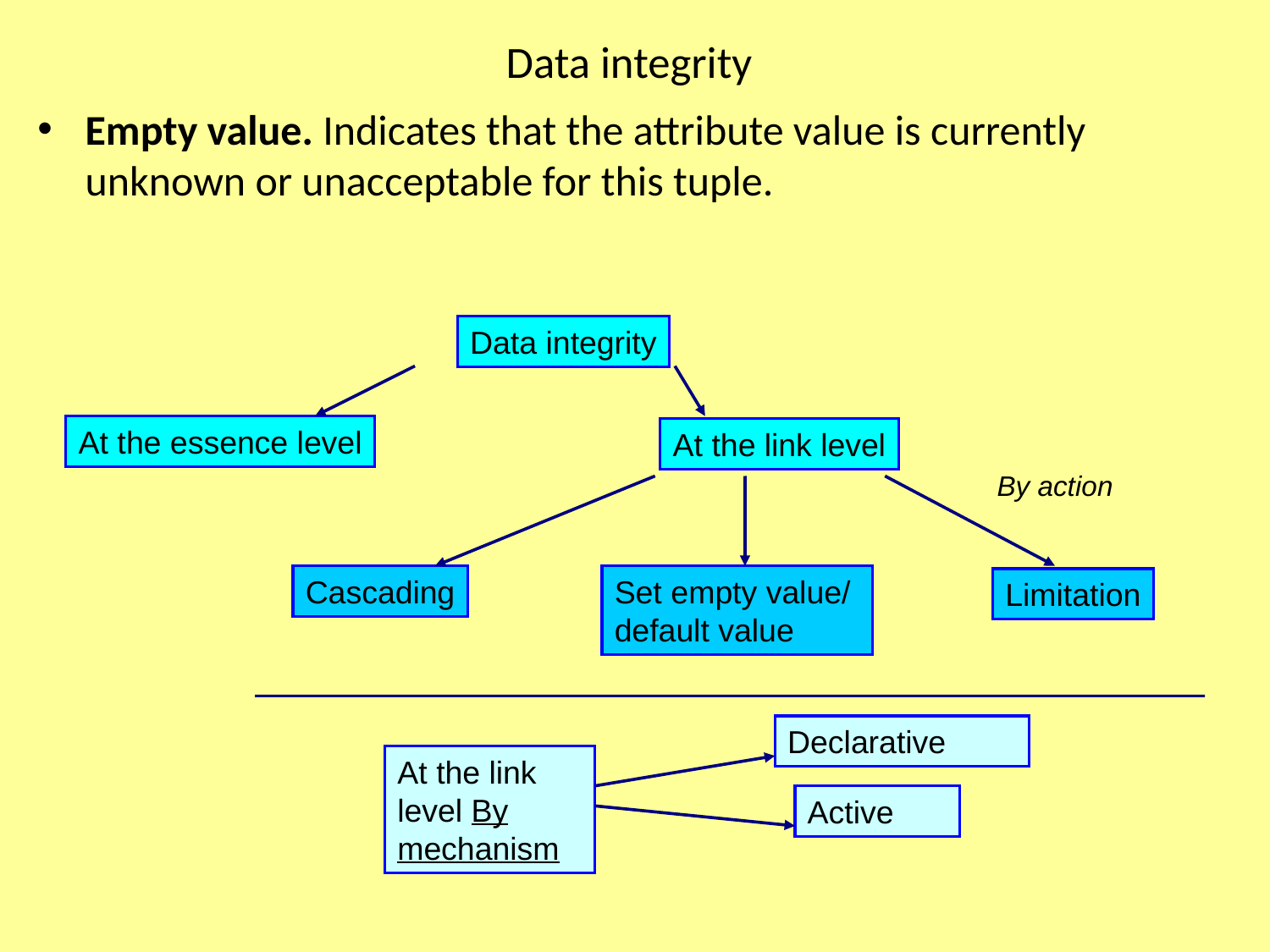

# Data integrity
Empty value. Indicates that the attribute value is currently unknown or unacceptable for this tuple.
Data integrity

At the essence level
At the link level
By action

Cascading
Set empty value/
default value
Limitation

Declarative
At the link level By mechanism

Active